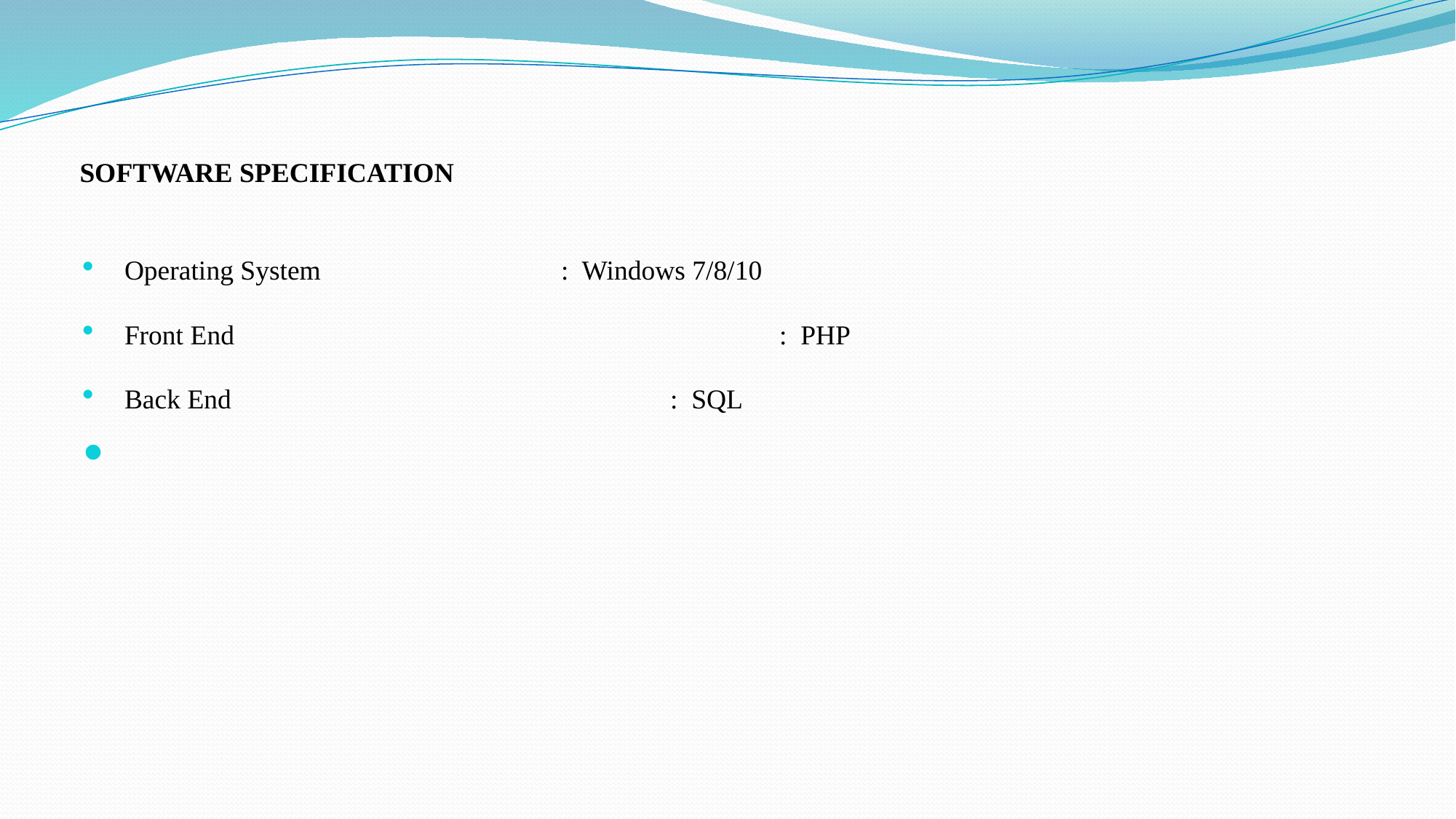

# SOFTWARE SPECIFICATION
Operating System 			:  Windows 7/8/10
Front End					:  PHP
Back End					:  SQL